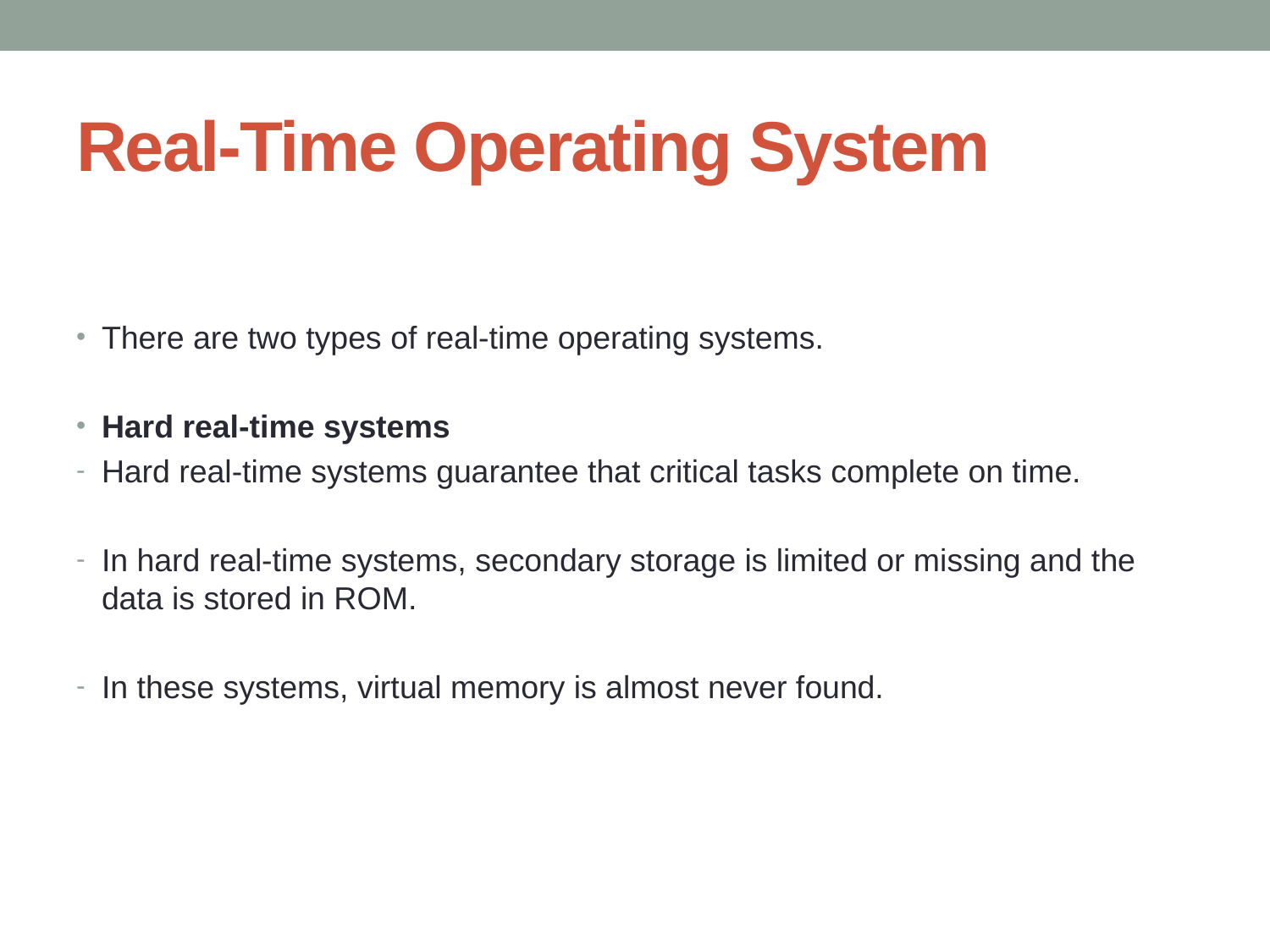

# Real-Time Operating System

There are two types of real-time operating systems.

Hard real-time systems
Hard real-time systems guarantee that critical tasks complete on time.

In hard real-time systems, secondary storage is limited or missing and the data is stored in ROM.

In these systems, virtual memory is almost never found.